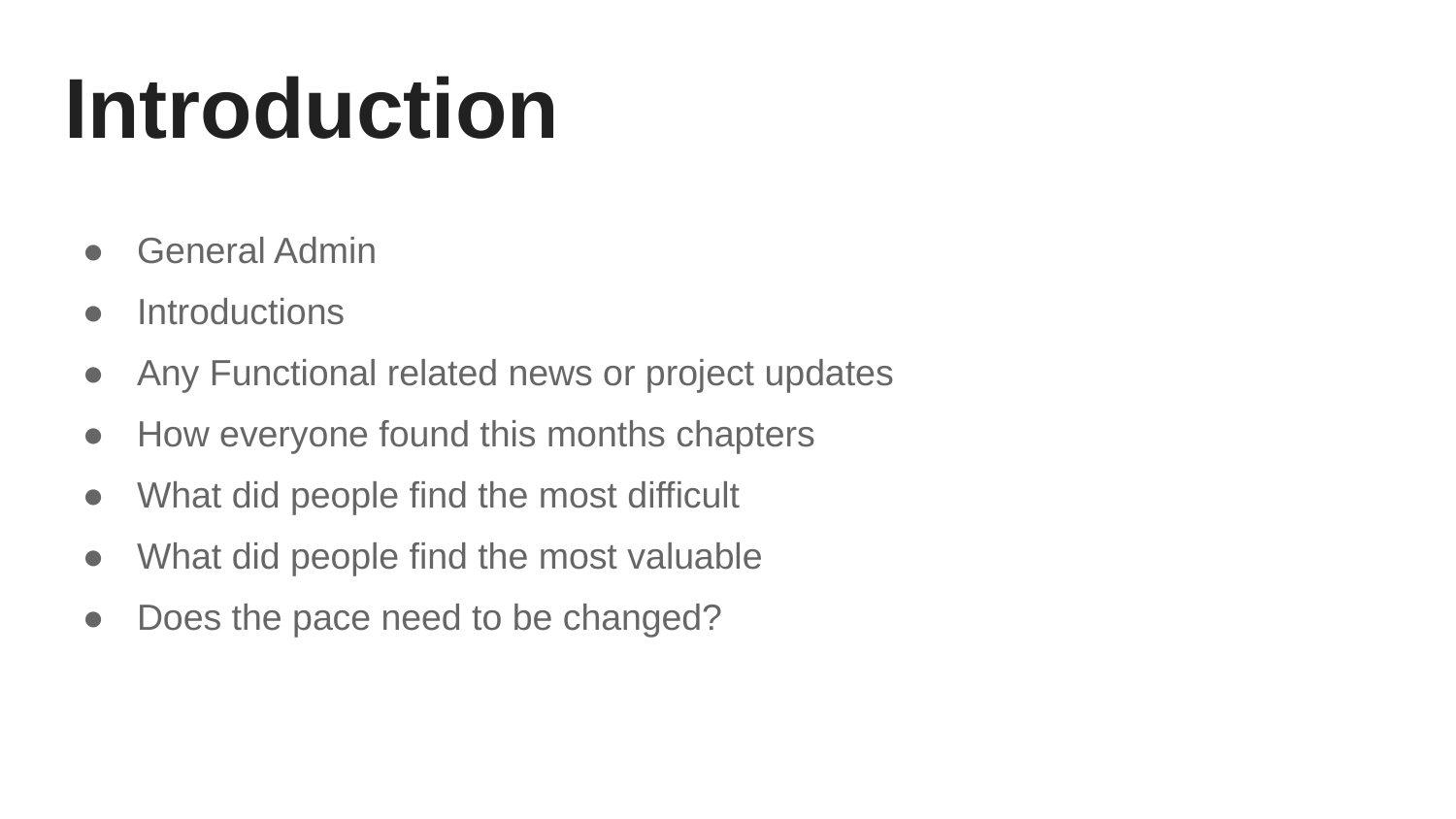

# Introduction
General Admin
Introductions
Any Functional related news or project updates
How everyone found this months chapters
What did people find the most difficult
What did people find the most valuable
Does the pace need to be changed?